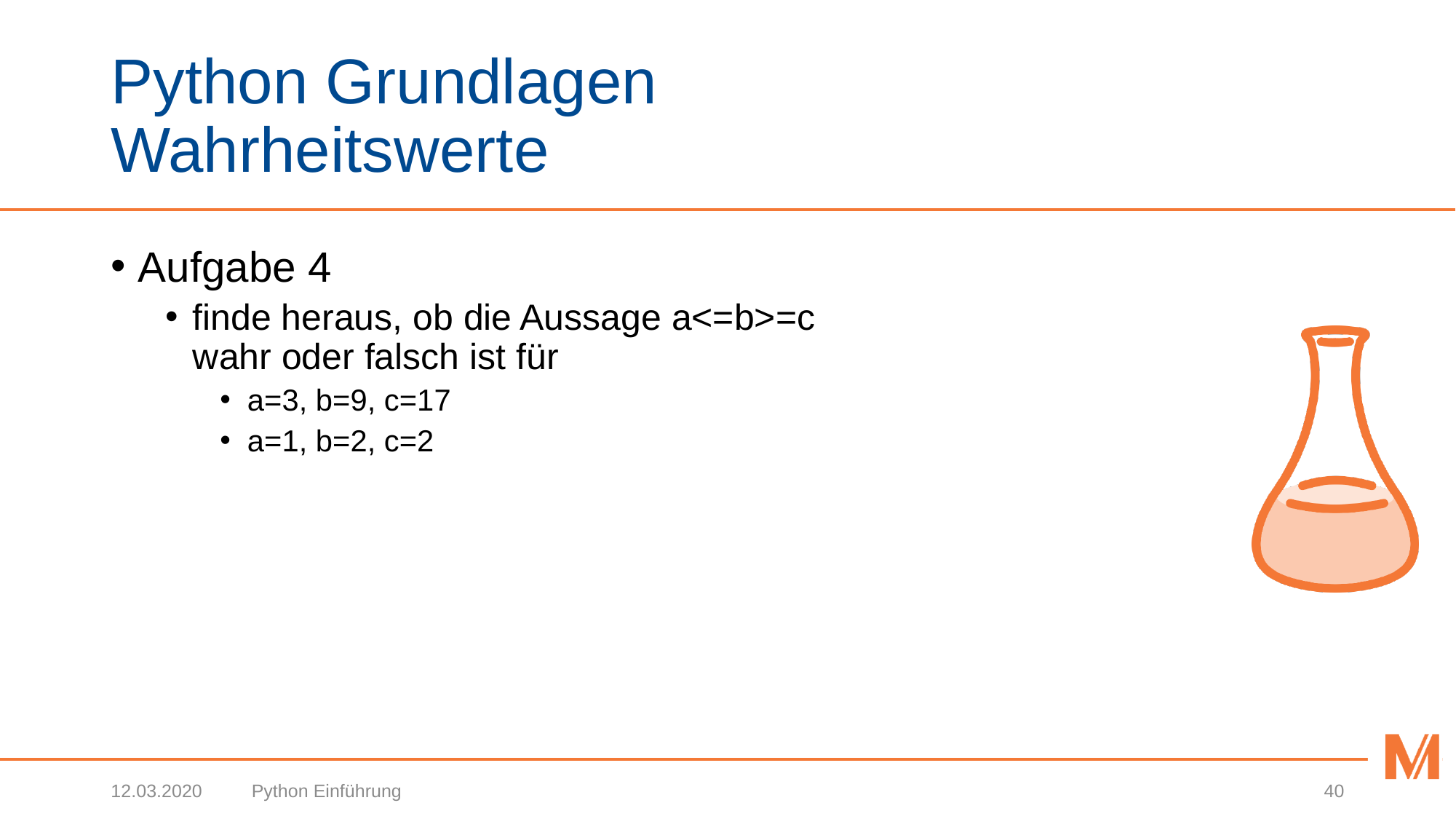

# Python Grundlagen Wahrheitswerte
Aufgabe 4
finde heraus, ob die Aussage a<=b>=c
wahr oder falsch ist für
a=3, b=9, c=17
a=1, b=2, c=2
12.03.2020
Python Einführung
40